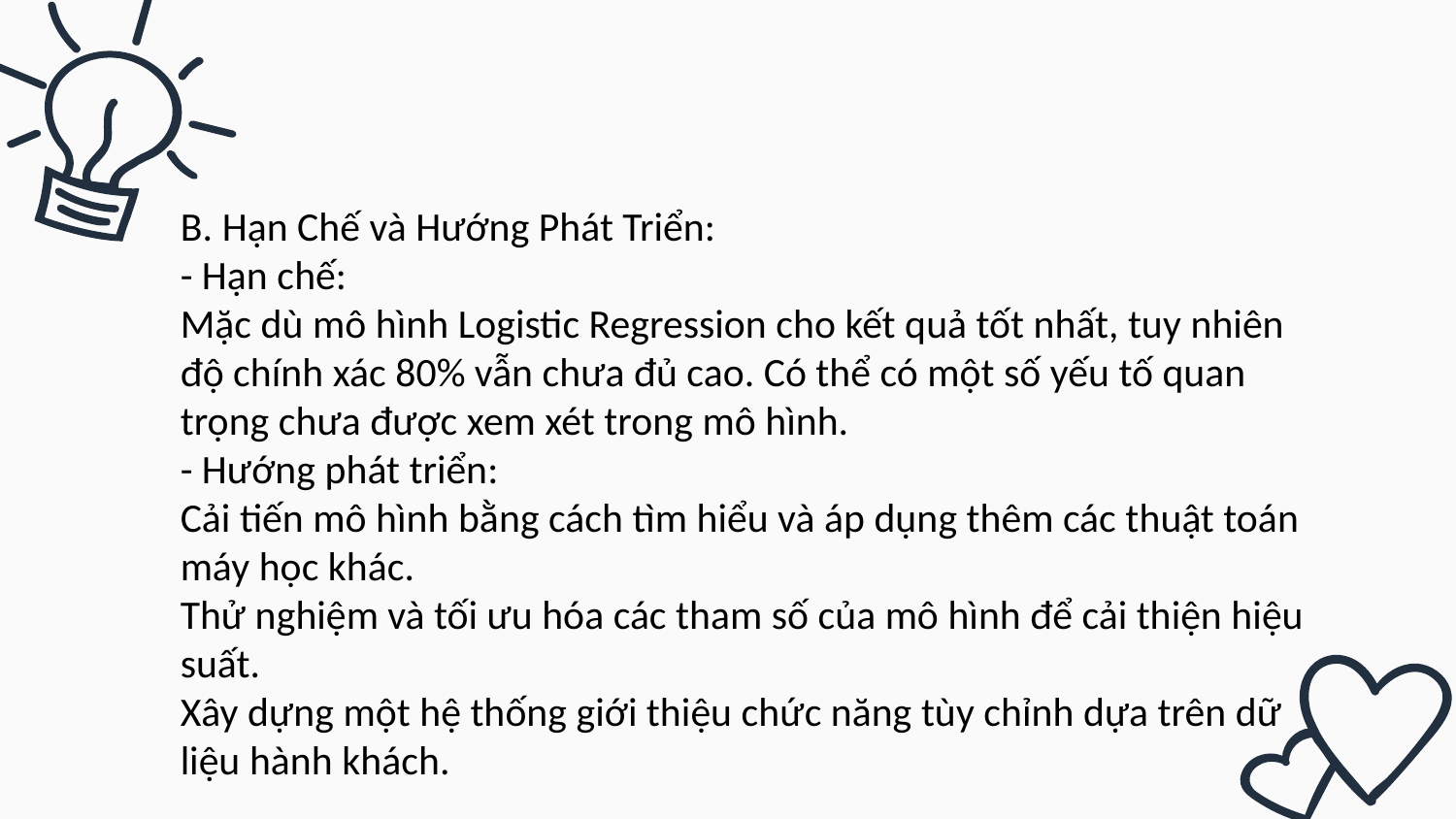

B. Hạn Chế và Hướng Phát Triển:
- Hạn chế:
Mặc dù mô hình Logistic Regression cho kết quả tốt nhất, tuy nhiên độ chính xác 80% vẫn chưa đủ cao. Có thể có một số yếu tố quan trọng chưa được xem xét trong mô hình.
- Hướng phát triển:
Cải tiến mô hình bằng cách tìm hiểu và áp dụng thêm các thuật toán máy học khác.
Thử nghiệm và tối ưu hóa các tham số của mô hình để cải thiện hiệu suất.
Xây dựng một hệ thống giới thiệu chức năng tùy chỉnh dựa trên dữ liệu hành khách.